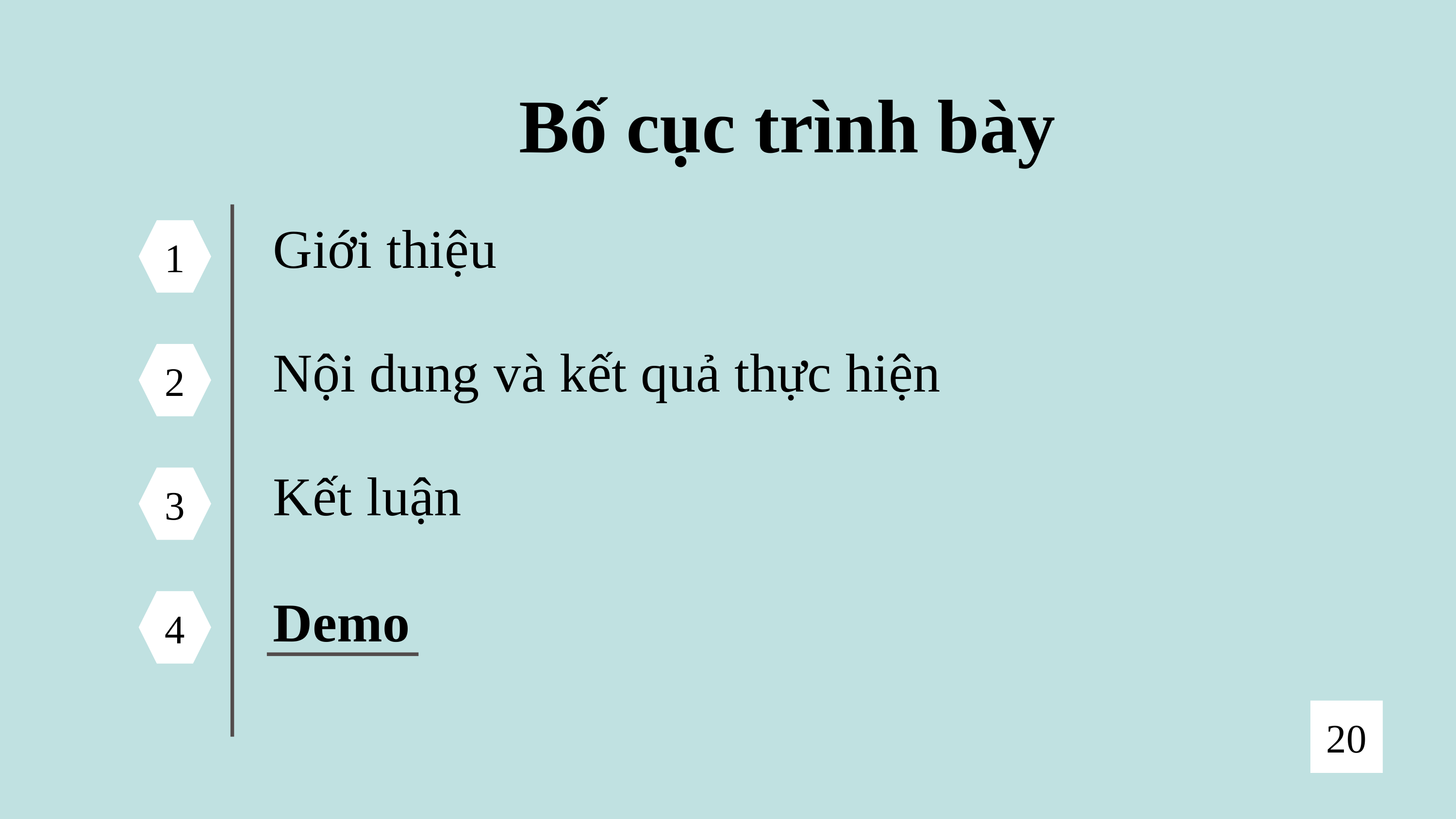

Bố cục trình bày
1
Giới thiệu
2
Nội dung và kết quả thực hiện
3

Kết luận
4
Demo

20